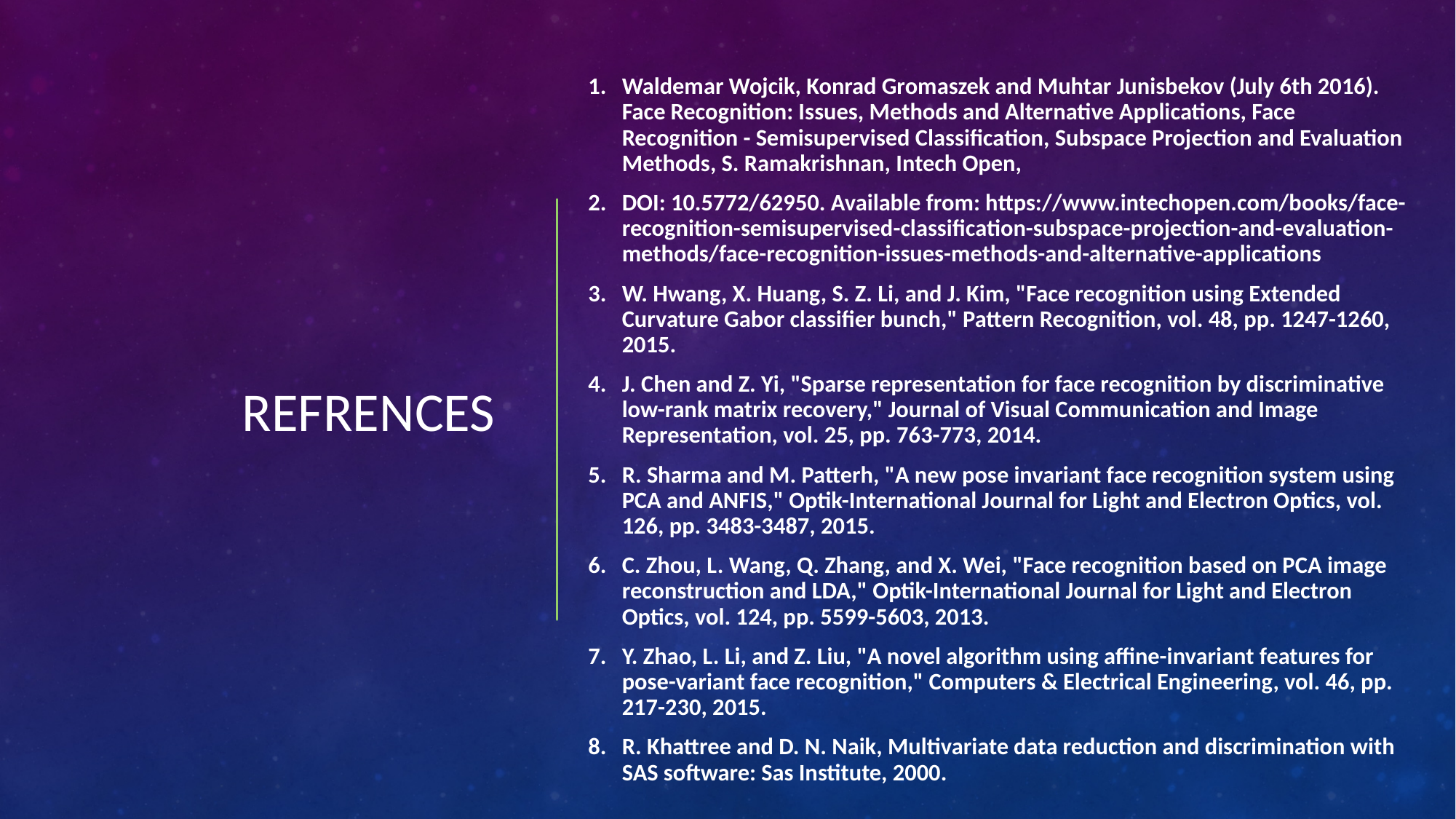

Waldemar Wojcik, Konrad Gromaszek and Muhtar Junisbekov (July 6th 2016). Face Recognition: Issues, Methods and Alternative Applications, Face Recognition - Semisupervised Classification, Subspace Projection and Evaluation Methods, S. Ramakrishnan, Intech Open,
DOI: 10.5772/62950. Available from: https://www.intechopen.com/books/face-recognition-semisupervised-classification-subspace-projection-and-evaluation-methods/face-recognition-issues-methods-and-alternative-applications
W. Hwang, X. Huang, S. Z. Li, and J. Kim, "Face recognition using Extended Curvature Gabor classifier bunch," Pattern Recognition, vol. 48, pp. 1247-1260, 2015.
J. Chen and Z. Yi, "Sparse representation for face recognition by discriminative low-rank matrix recovery," Journal of Visual Communication and Image Representation, vol. 25, pp. 763-773, 2014.
R. Sharma and M. Patterh, "A new pose invariant face recognition system using PCA and ANFIS," Optik-International Journal for Light and Electron Optics, vol. 126, pp. 3483-3487, 2015.
C. Zhou, L. Wang, Q. Zhang, and X. Wei, "Face recognition based on PCA image reconstruction and LDA," Optik-International Journal for Light and Electron Optics, vol. 124, pp. 5599-5603, 2013.
Y. Zhao, L. Li, and Z. Liu, "A novel algorithm using affine-invariant features for pose-variant face recognition," Computers & Electrical Engineering, vol. 46, pp. 217-230, 2015.
R. Khattree and D. N. Naik, Multivariate data reduction and discrimination with SAS software: Sas Institute, 2000.

# Refrences